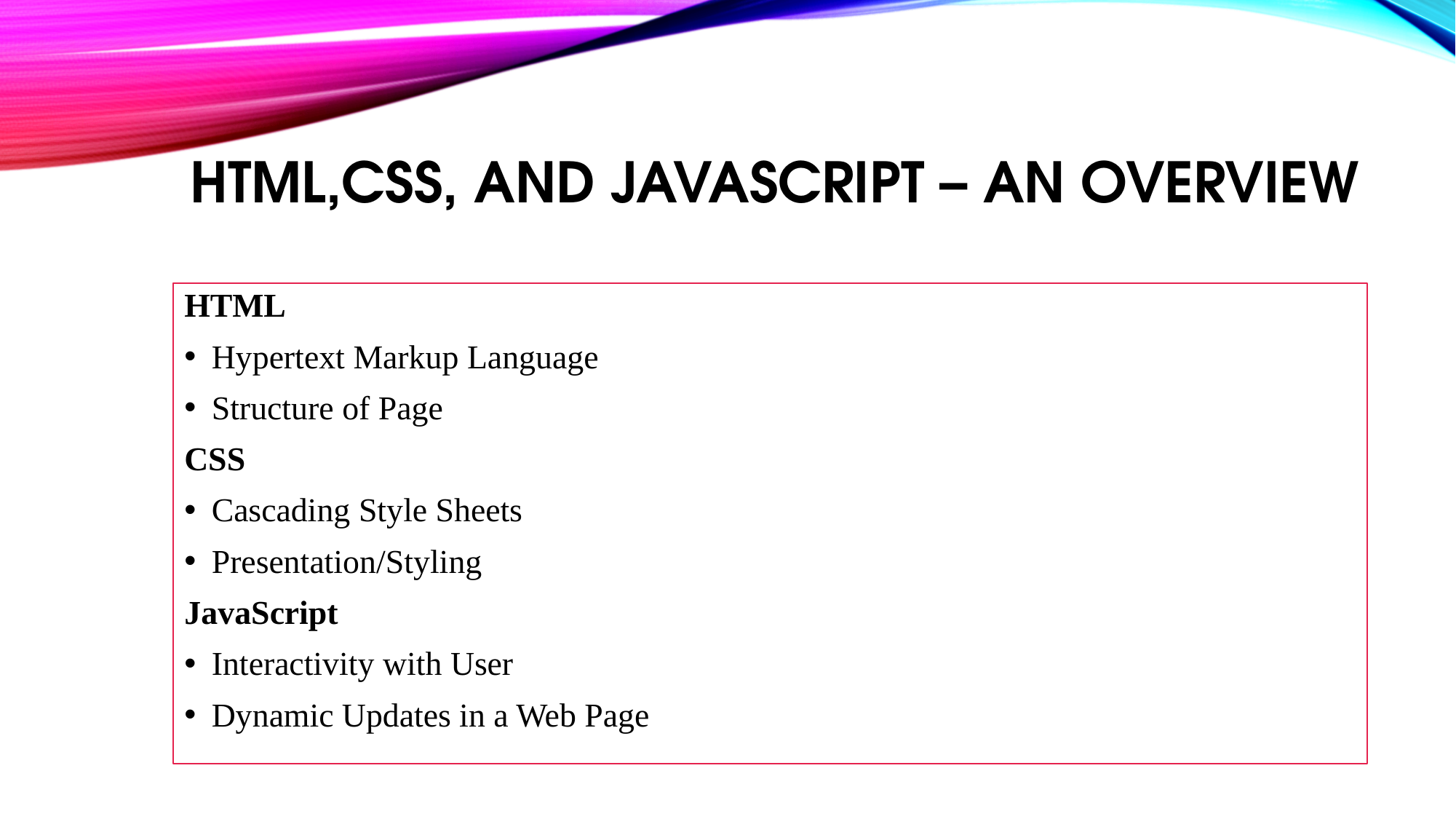

# html,css, and javascript – an overview
HTML
Hypertext Markup Language
Structure of Page
CSS
Cascading Style Sheets
Presentation/Styling
JavaScript
Interactivity with User
Dynamic Updates in a Web Page